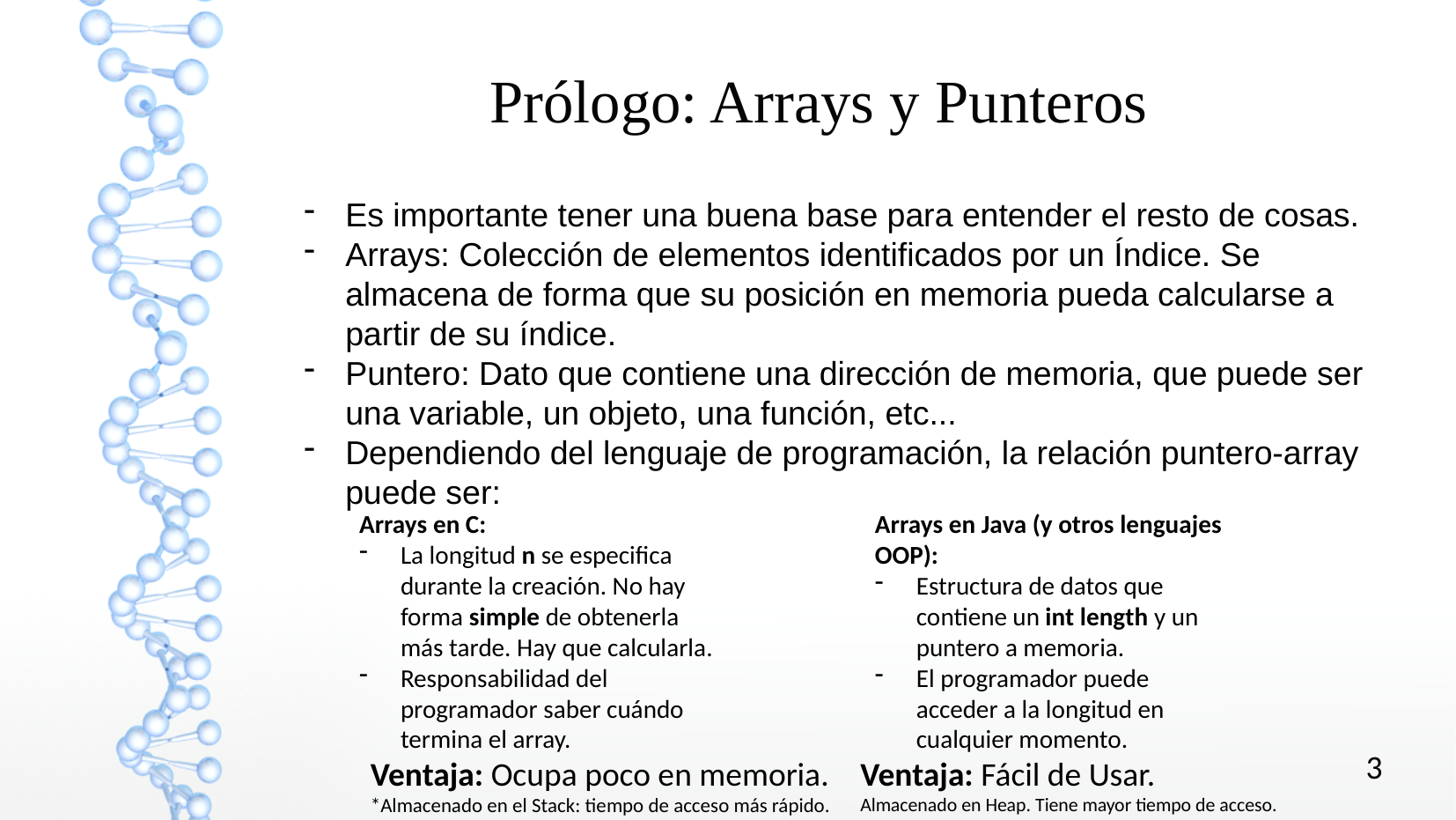

Prólogo: Arrays y Punteros
Es importante tener una buena base para entender el resto de cosas.
Arrays: Colección de elementos identificados por un Índice. Se almacena de forma que su posición en memoria pueda calcularse a partir de su índice.
Puntero: Dato que contiene una dirección de memoria, que puede ser una variable, un objeto, una función, etc...
Dependiendo del lenguaje de programación, la relación puntero-array puede ser:

Arrays en C:
La longitud n se especifica durante la creación. No hay forma simple de obtenerla más tarde. Hay que calcularla.
Responsabilidad del programador saber cuándo termina el array.
Arrays en Java (y otros lenguajes OOP):
Estructura de datos que contiene un int length y un puntero a memoria.
El programador puede acceder a la longitud en cualquier momento.
Ventaja: Ocupa poco en memoria.
*Almacenado en el Stack: tiempo de acceso más rápido.
Ventaja: Fácil de Usar.
Almacenado en Heap. Tiene mayor tiempo de acceso.
3